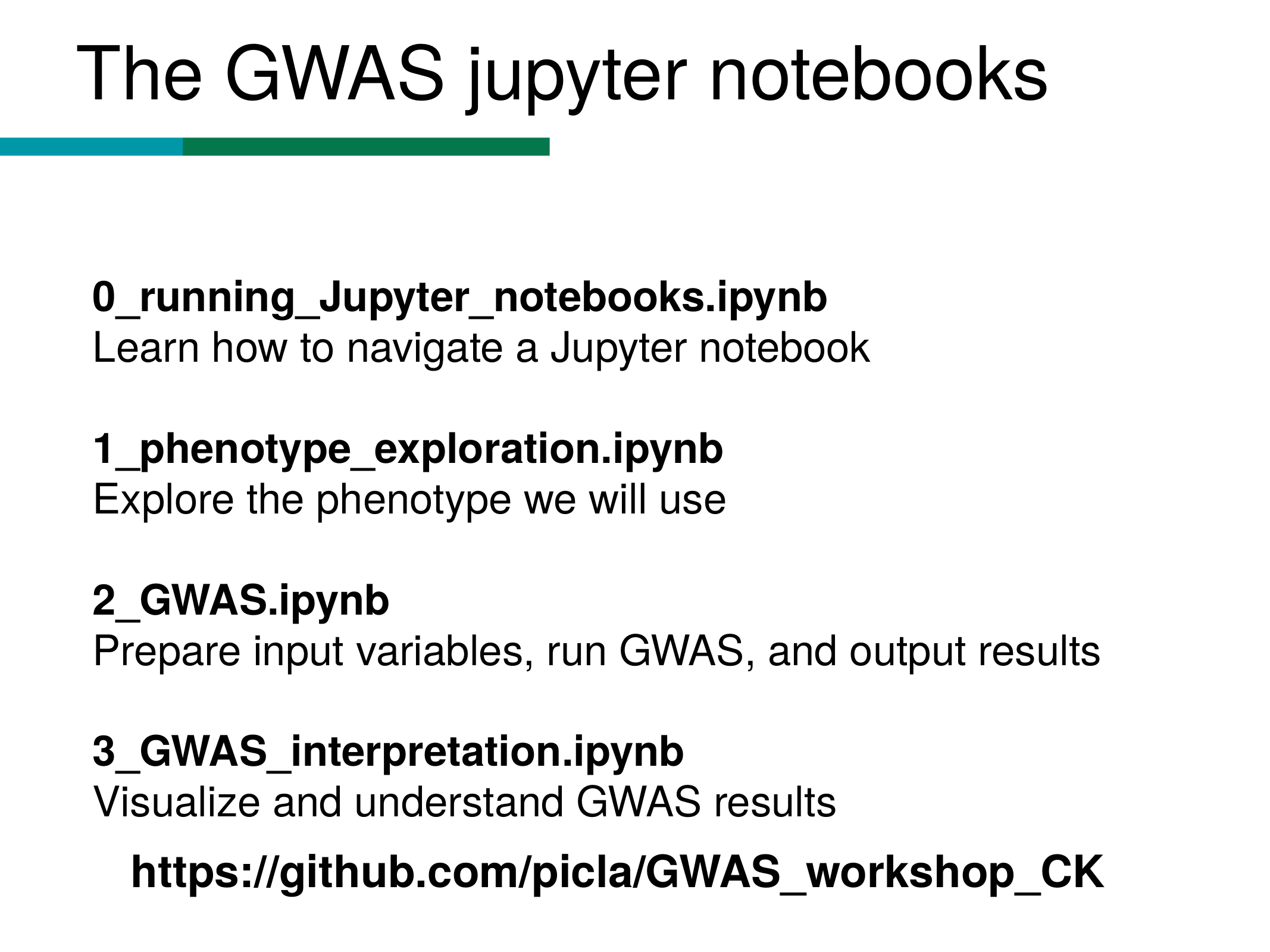

The GWAS jupyter notebooks

0_running_Jupyter_notebooks.ipynb
Learn how to navigate a Jupyter notebook

1_phenotype_exploration.ipynb
Explore the phenotype we will use

2_GWAS.ipynb
Prepare input variables, run GWAS, and output results

3_GWAS_interpretation.ipynb
Visualize and understand GWAS results

https://github.com/picla/GWAS_workshop_CK